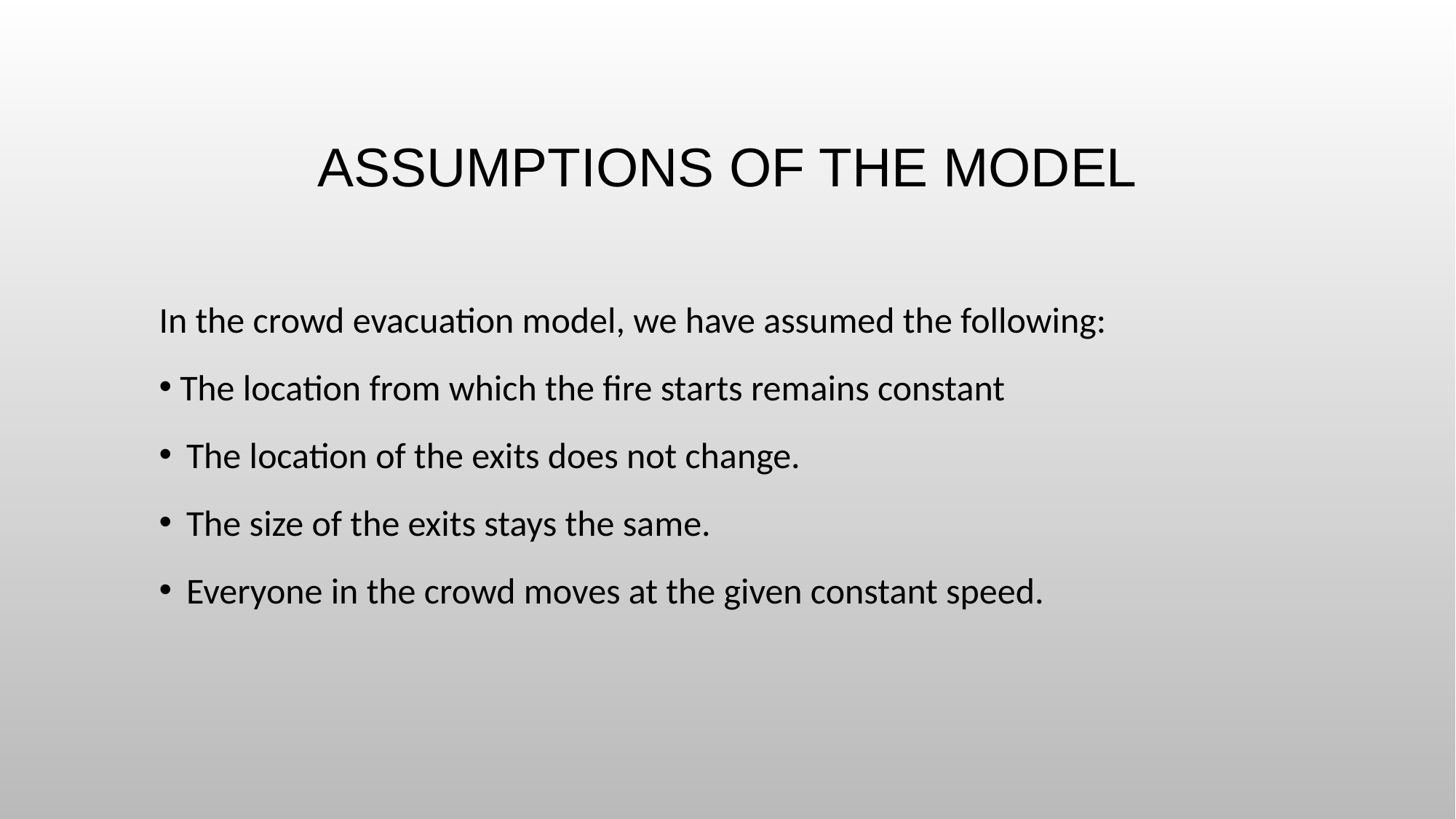

# Assumptions of the model
In the crowd evacuation model, we have assumed the following:
 The location from which the fire starts remains constant
The location of the exits does not change.
The size of the exits stays the same.
Everyone in the crowd moves at the given constant speed.